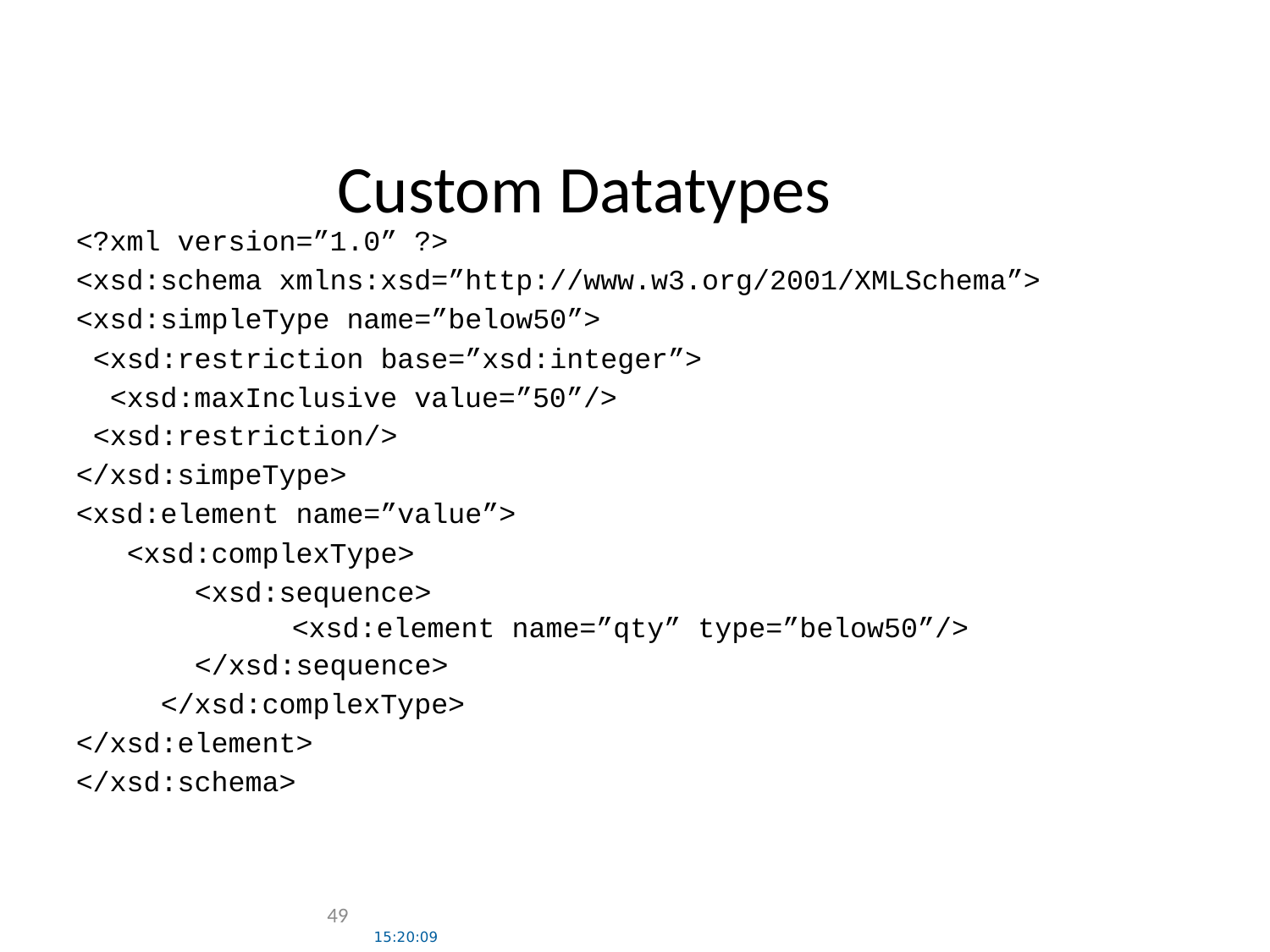

# Custom Datatypes
<?xml version=”1.0” ?>
<xsd:schema xmlns:xsd=”http://www.w3.org/2001/XMLSchema”>
<xsd:simpleType name=”below50”>
 <xsd:restriction base=”xsd:integer”>
  <xsd:maxInclusive value=”50”/>
 <xsd:restriction/>
</xsd:simpeType>
<xsd:element name=”value”>
   <xsd:complexType>
       <xsd:sequence>
         <xsd:element name=”qty” type=”below50”/>
       </xsd:sequence>
     </xsd:complexType>
</xsd:element>
</xsd:schema>
49
15:20:09